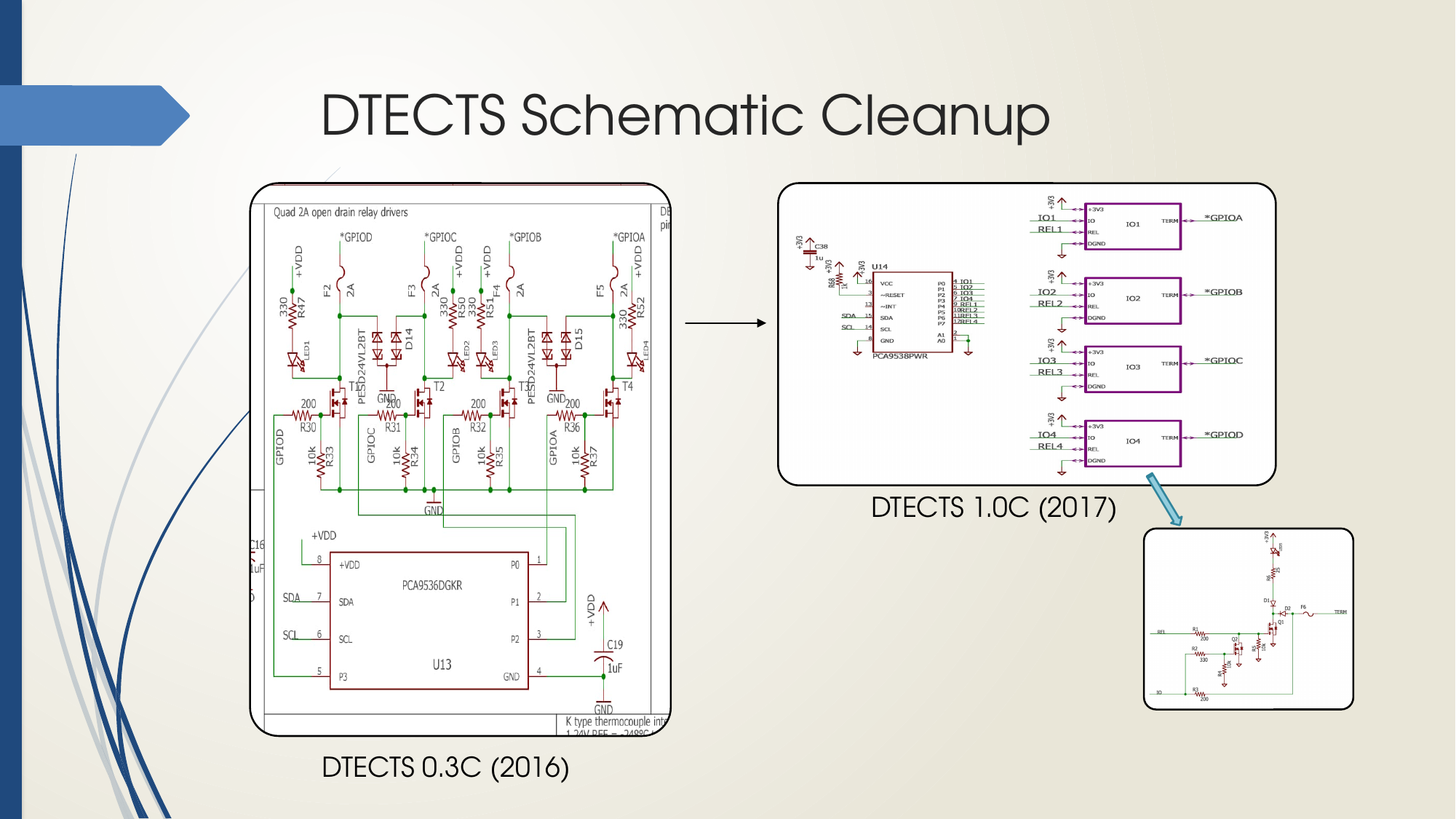

# DTECTS Schematic Cleanup

DTECTS 0.3C (2016)

DTECTS 1.0C (2017)
Dense schematic

Rough Net Name Placement

Non-modularized